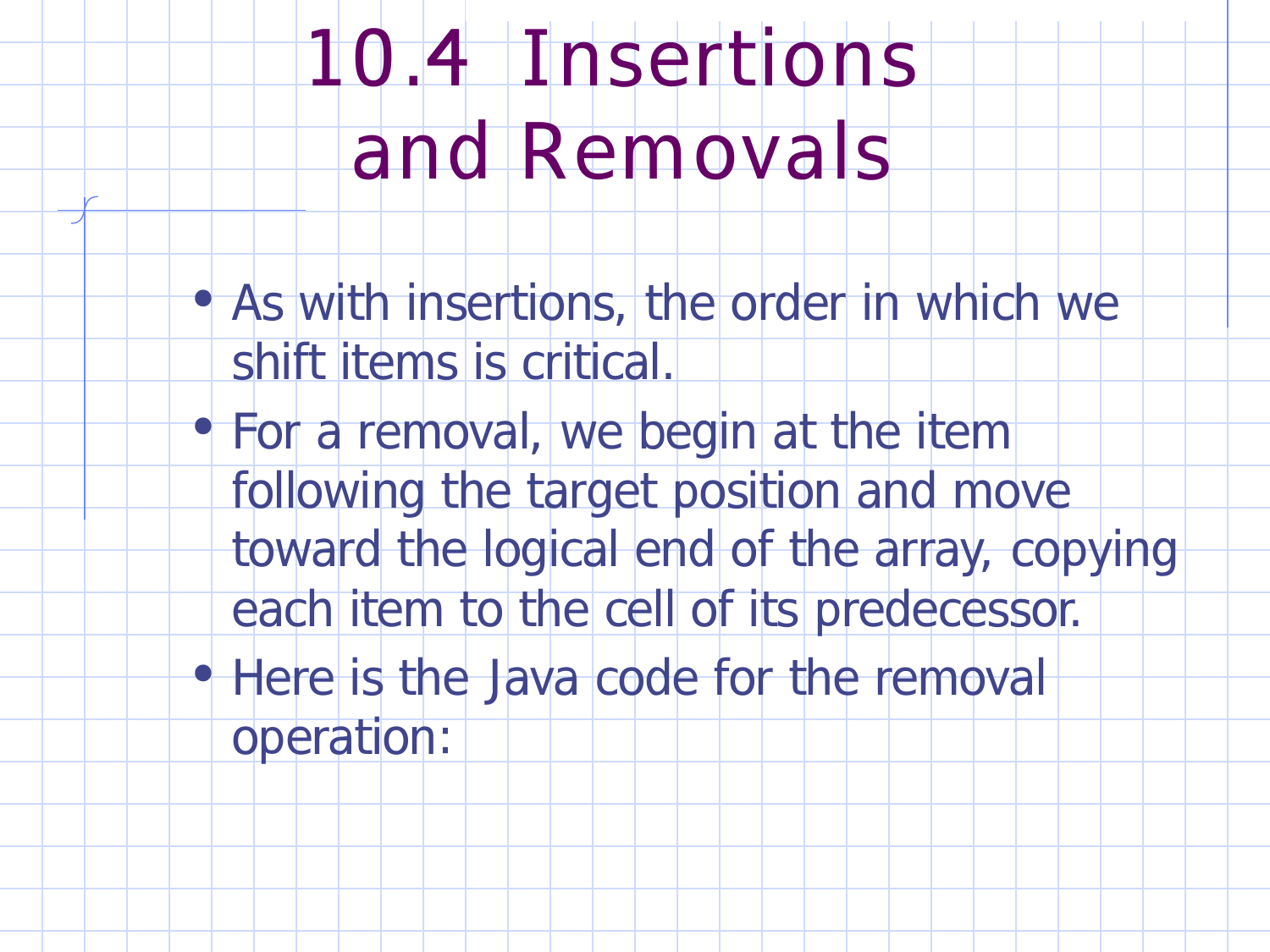

# 10.4  Insertions and Removals
As with insertions, the order in which we shift items is critical.
For a removal, we begin at the item following the target position and move toward the logical end of the array, copying each item to the cell of its predecessor.
Here is the Java code for the removal operation: